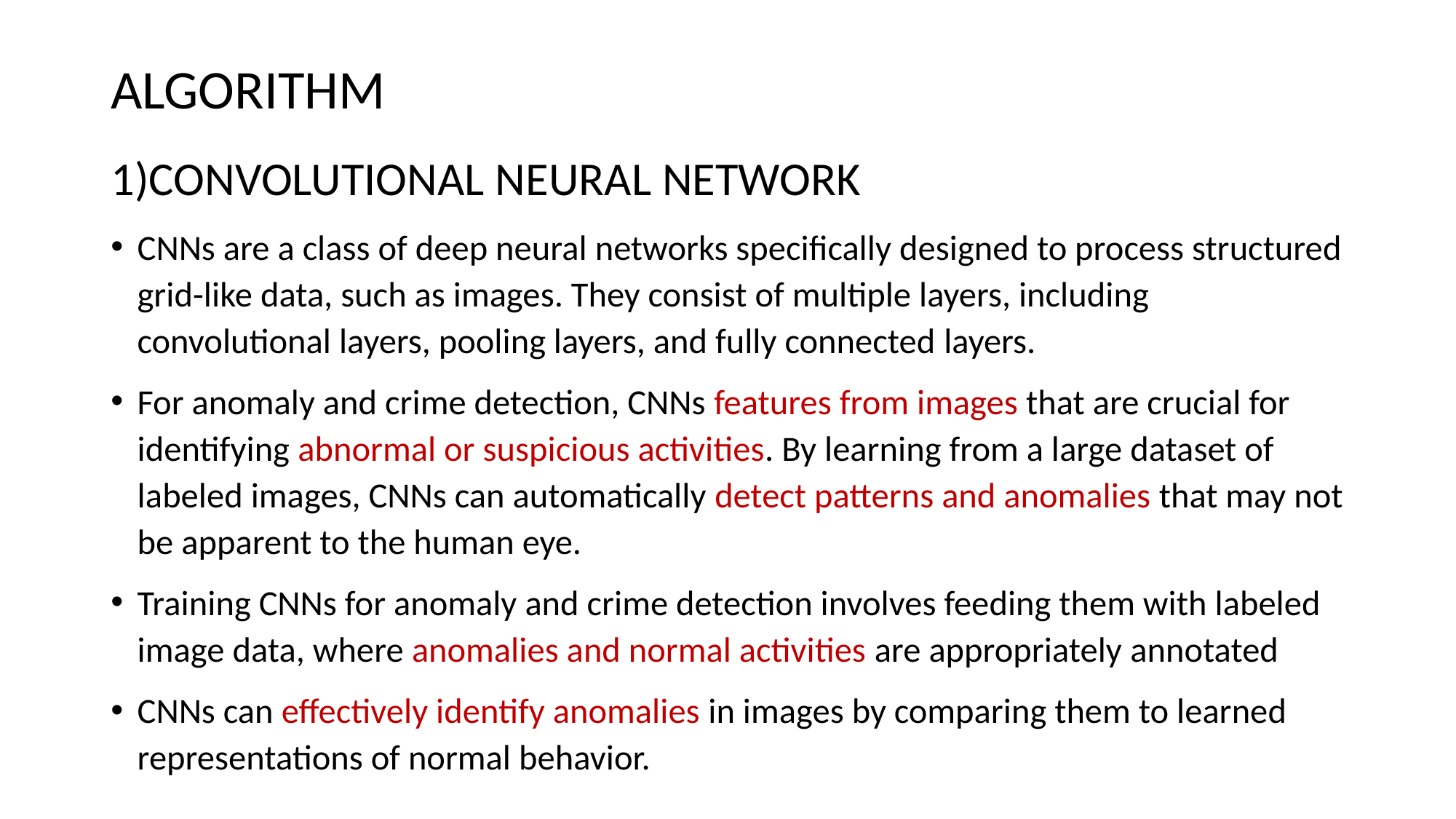

# ALGORITHM
1)CONVOLUTIONAL NEURAL NETWORK
CNNs are a class of deep neural networks specifically designed to process structured grid-like data, such as images. They consist of multiple layers, including convolutional layers, pooling layers, and fully connected layers.
For anomaly and crime detection, CNNs features from images that are crucial for identifying abnormal or suspicious activities. By learning from a large dataset of labeled images, CNNs can automatically detect patterns and anomalies that may not be apparent to the human eye.
Training CNNs for anomaly and crime detection involves feeding them with labeled image data, where anomalies and normal activities are appropriately annotated
CNNs can effectively identify anomalies in images by comparing them to learned representations of normal behavior.